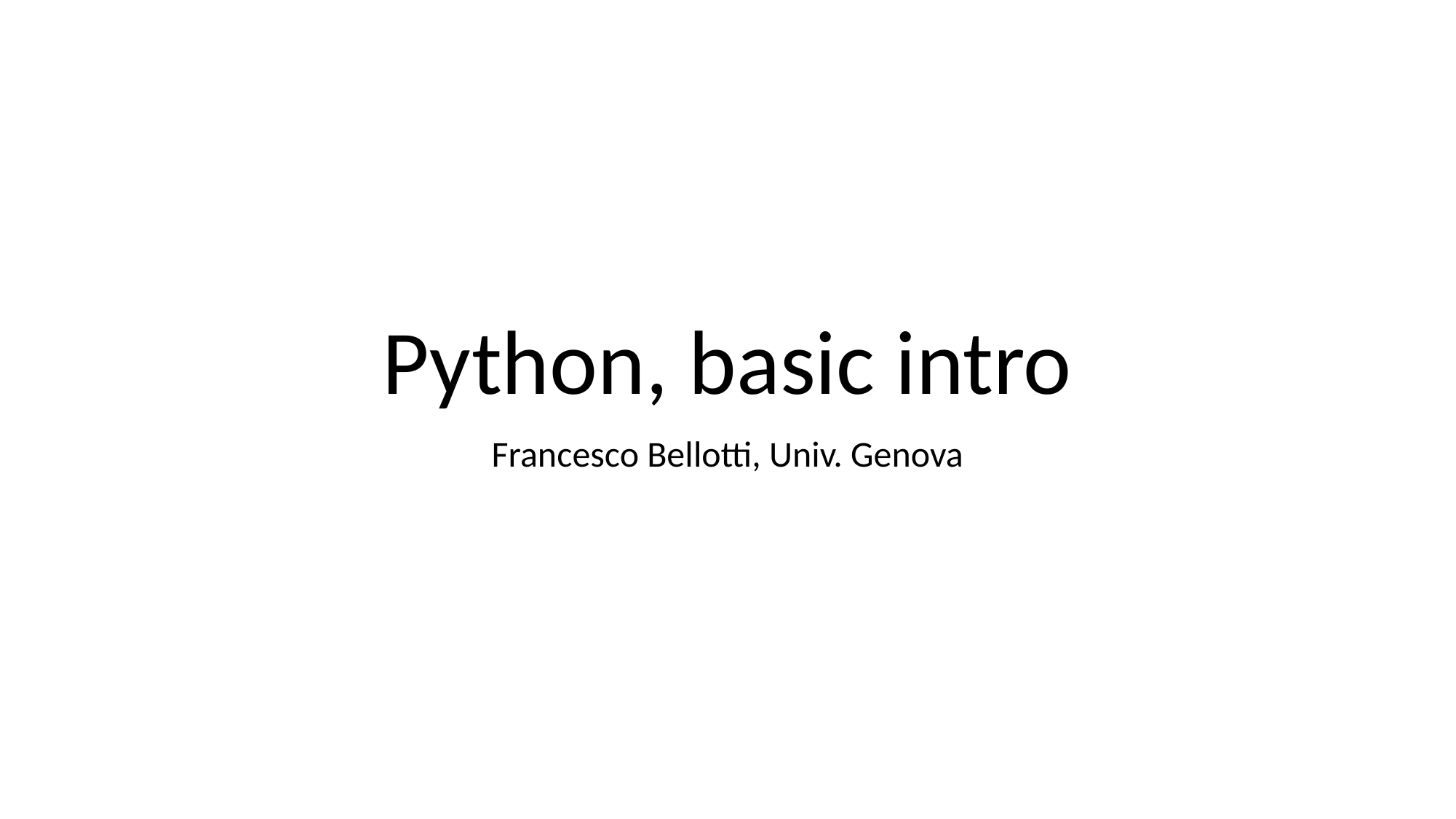

# Python, basic intro
Francesco Bellotti, Univ. Genova